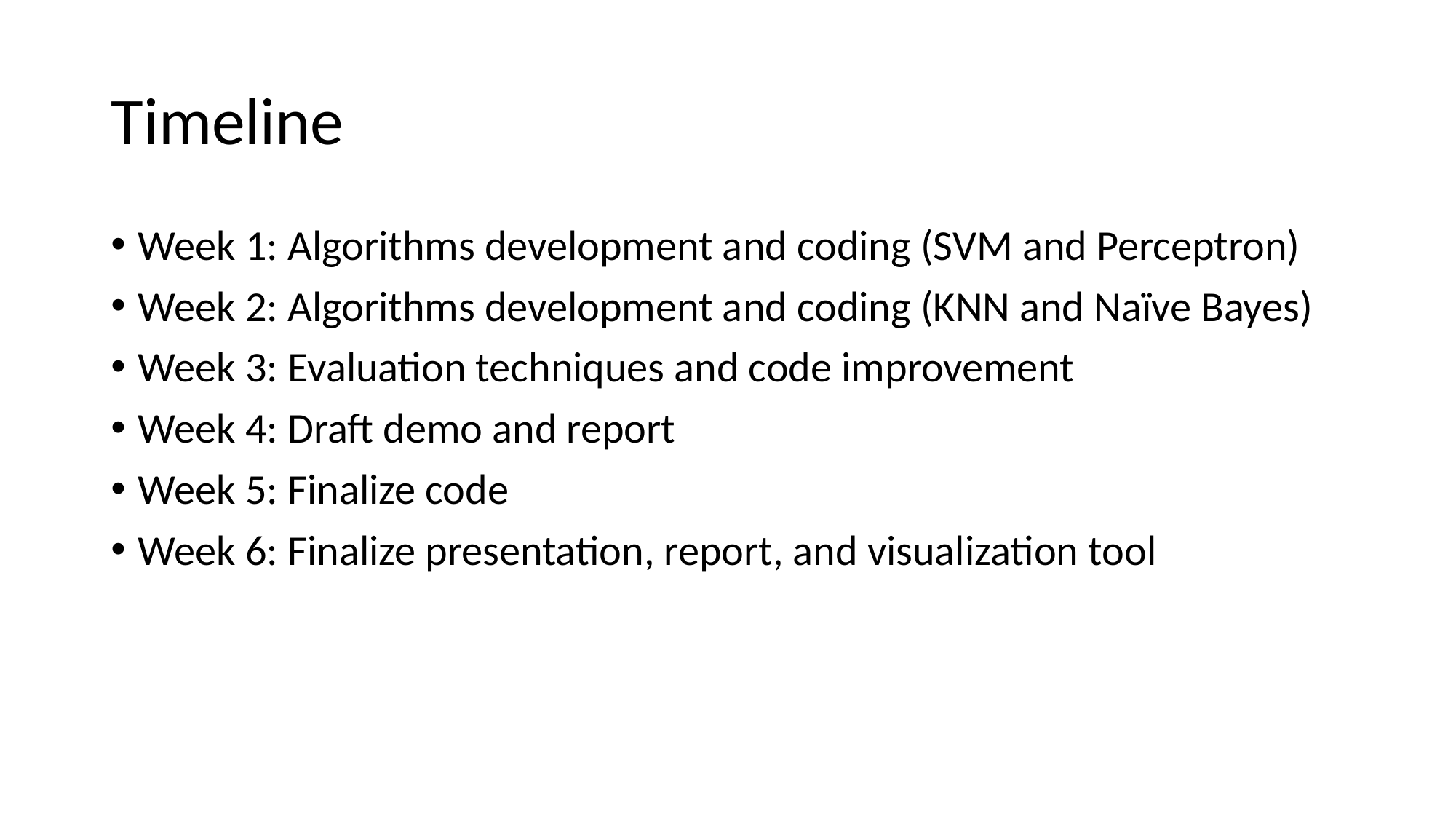

# Timeline
Week 1: Algorithms development and coding (SVM and Perceptron)
Week 2: Algorithms development and coding (KNN and Naïve Bayes)
Week 3: Evaluation techniques and code improvement
Week 4: Draft demo and report
Week 5: Finalize code
Week 6: Finalize presentation, report, and visualization tool